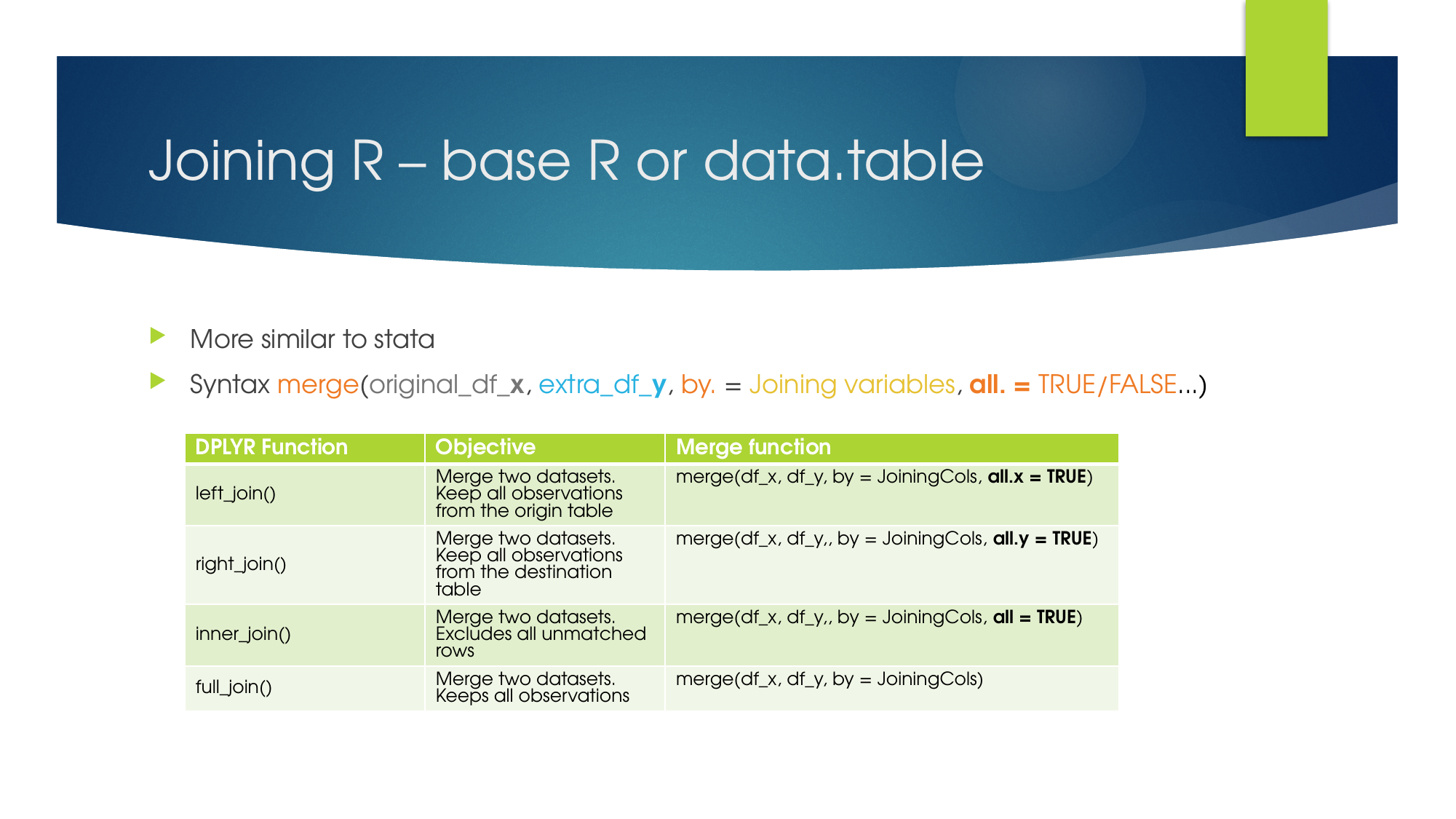

# Joining R – base R or data.table
More similar to stata
Syntax merge(original_df_x, extra_df_y, by. = Joining variables, all. = TRUE/FALSE...)

| DPLYR Function | Objective | Merge function |
| --- | --- | --- |
| left\_join() | Merge two datasets. Keep all observations from the origin table | merge(df\_x, df\_y, by = JoiningCols, all.x = TRUE) |
| right\_join() | Merge two datasets. Keep all observations from the destination table | merge(df\_x, df\_y,, by = JoiningCols, all.y = TRUE) |
| inner\_join() | Merge two datasets. Excludes all unmatched rows | merge(df\_x, df\_y,, by = JoiningCols, all = TRUE) |
| full\_join() | Merge two datasets. Keeps all observations | merge(df\_x, df\_y, by = JoiningCols) |